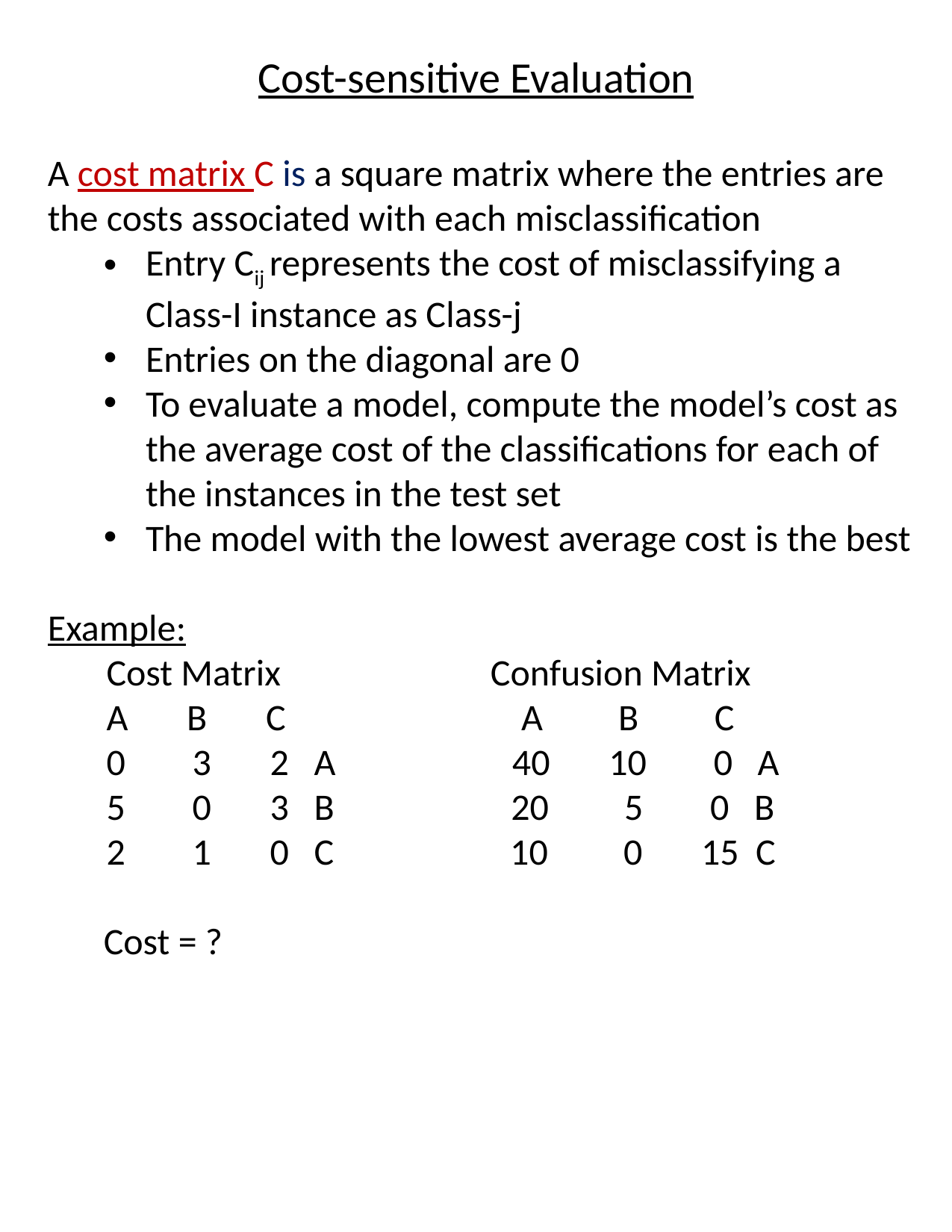

# Cost-sensitive Evaluation
A cost matrix C is a square matrix where the entries are the costs associated with each misclassification
Entry Cij represents the cost of misclassifying a Class-I instance as Class-j
Entries on the diagonal are 0
To evaluate a model, compute the model’s cost as the average cost of the classifications for each of the instances in the test set
The model with the lowest average cost is the best

Example:
       Cost Matrix                         Confusion Matrix
       A       B       C                            A         B         C
       0        3       2   A                     40       10        0   A
       5        0       3   B                     20         5        0   B
       2        1       0   C                     10         0       15  C

Cost = ?